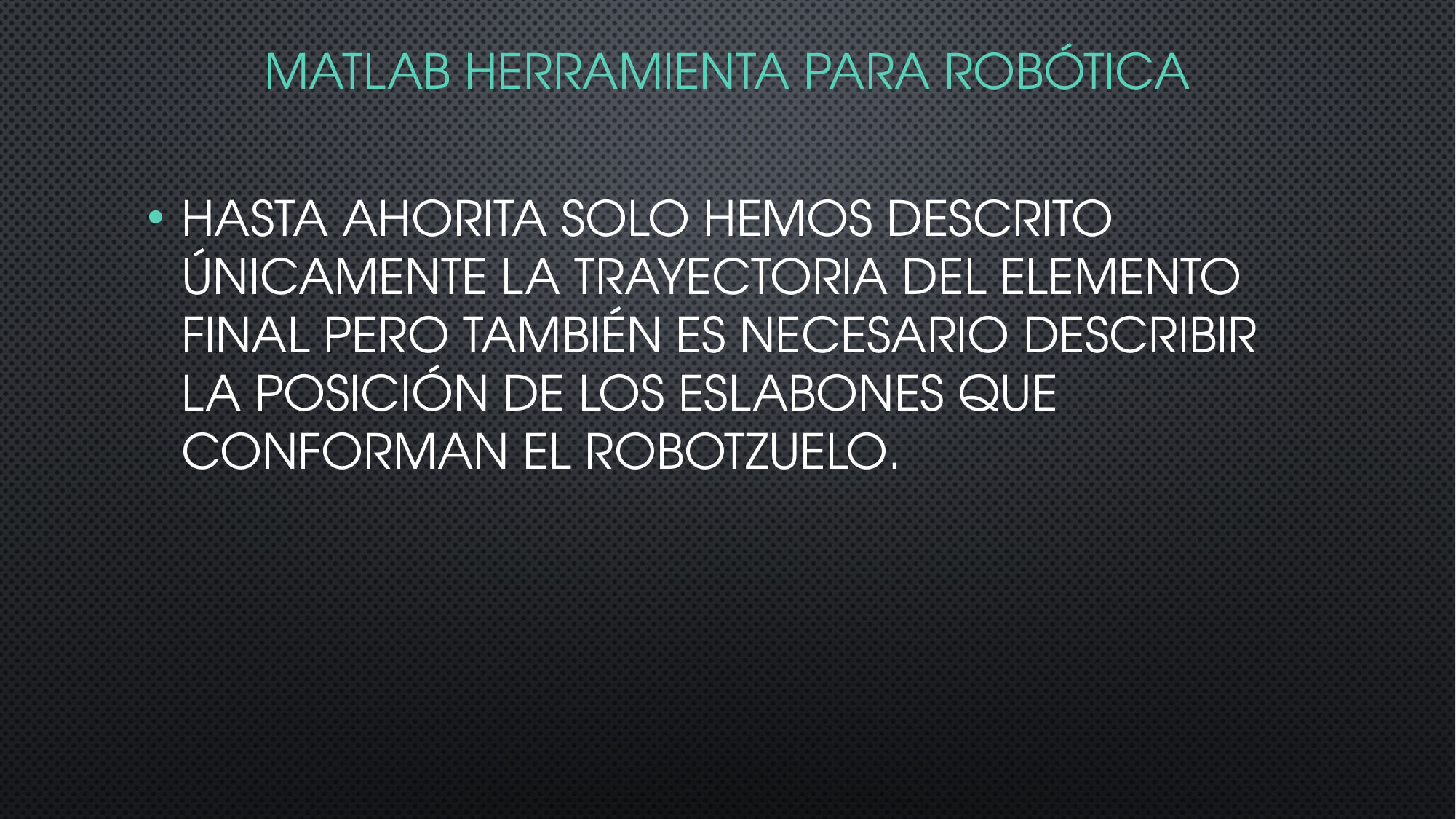

# Matlab herramienta para robótica
Hasta ahorita solo hemos descrito únicamente la trayectoria del elemento final pero también es necesario describir la posición de los eslabones que conforman el robotzuelo.